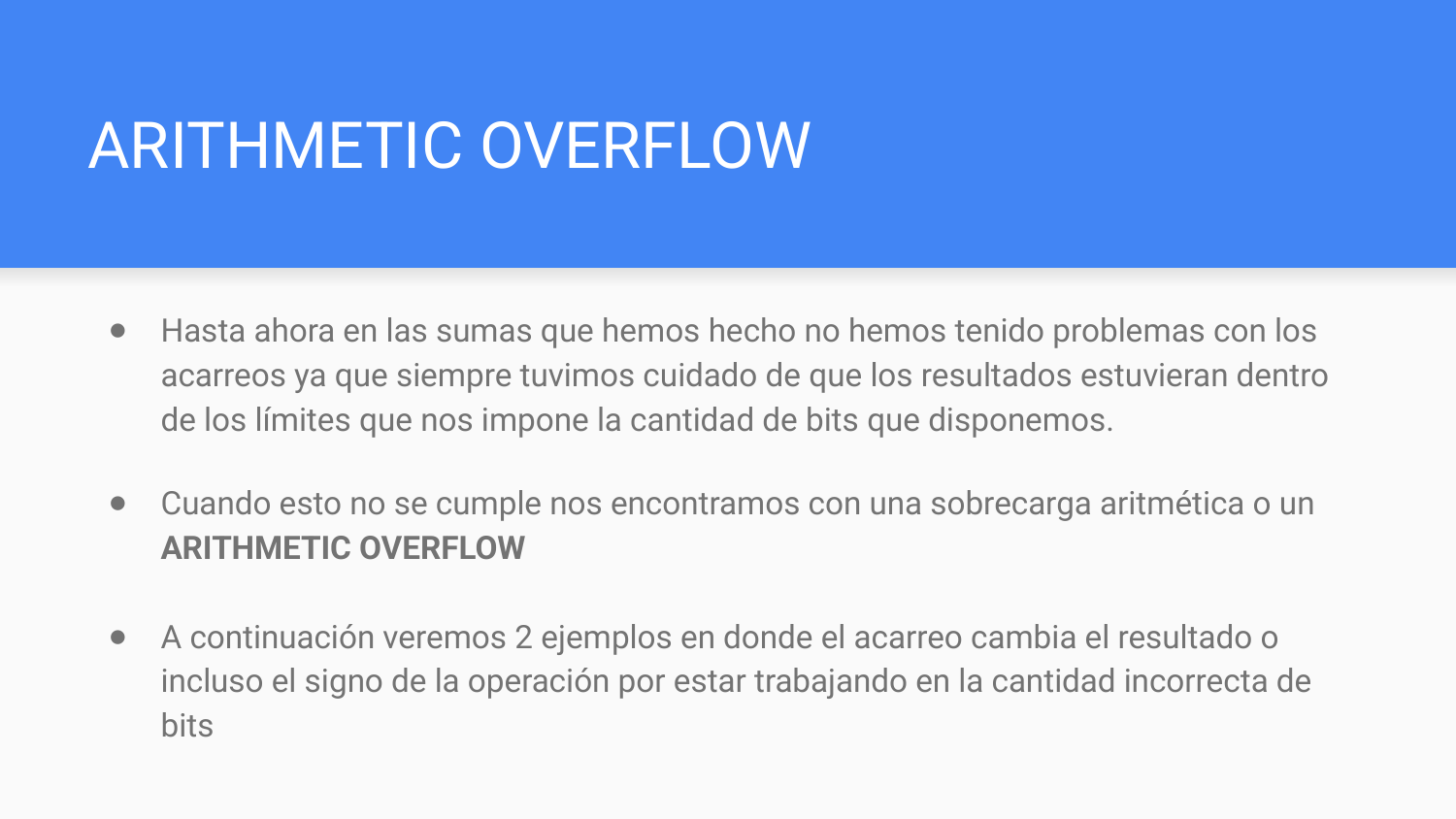

# ARITHMETIC OVERFLOW
Hasta ahora en las sumas que hemos hecho no hemos tenido problemas con los acarreos ya que siempre tuvimos cuidado de que los resultados estuvieran dentro de los límites que nos impone la cantidad de bits que disponemos.
Cuando esto no se cumple nos encontramos con una sobrecarga aritmética o un ARITHMETIC OVERFLOW
A continuación veremos 2 ejemplos en donde el acarreo cambia el resultado o incluso el signo de la operación por estar trabajando en la cantidad incorrecta de bits